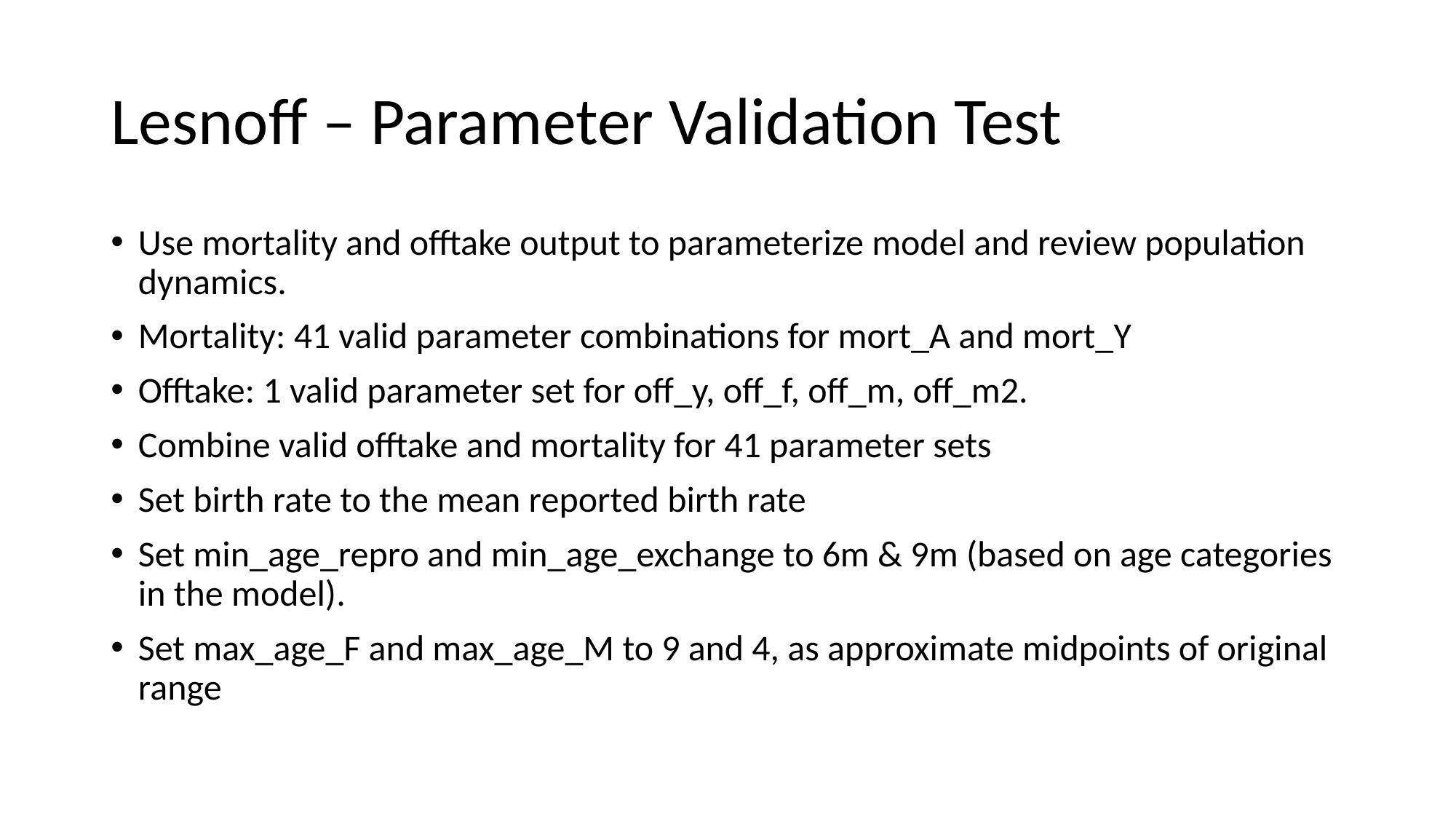

# Lesnoff – Parameter Validation Test
Use mortality and offtake output to parameterize model and review population dynamics.
Mortality: 41 valid parameter combinations for mort_A and mort_Y
Offtake: 1 valid parameter set for off_y, off_f, off_m, off_m2.
Combine valid offtake and mortality for 41 parameter sets
Set birth rate to the mean reported birth rate
Set min_age_repro and min_age_exchange to 6m & 9m (based on age categories in the model).
Set max_age_F and max_age_M to 9 and 4, as approximate midpoints of original range